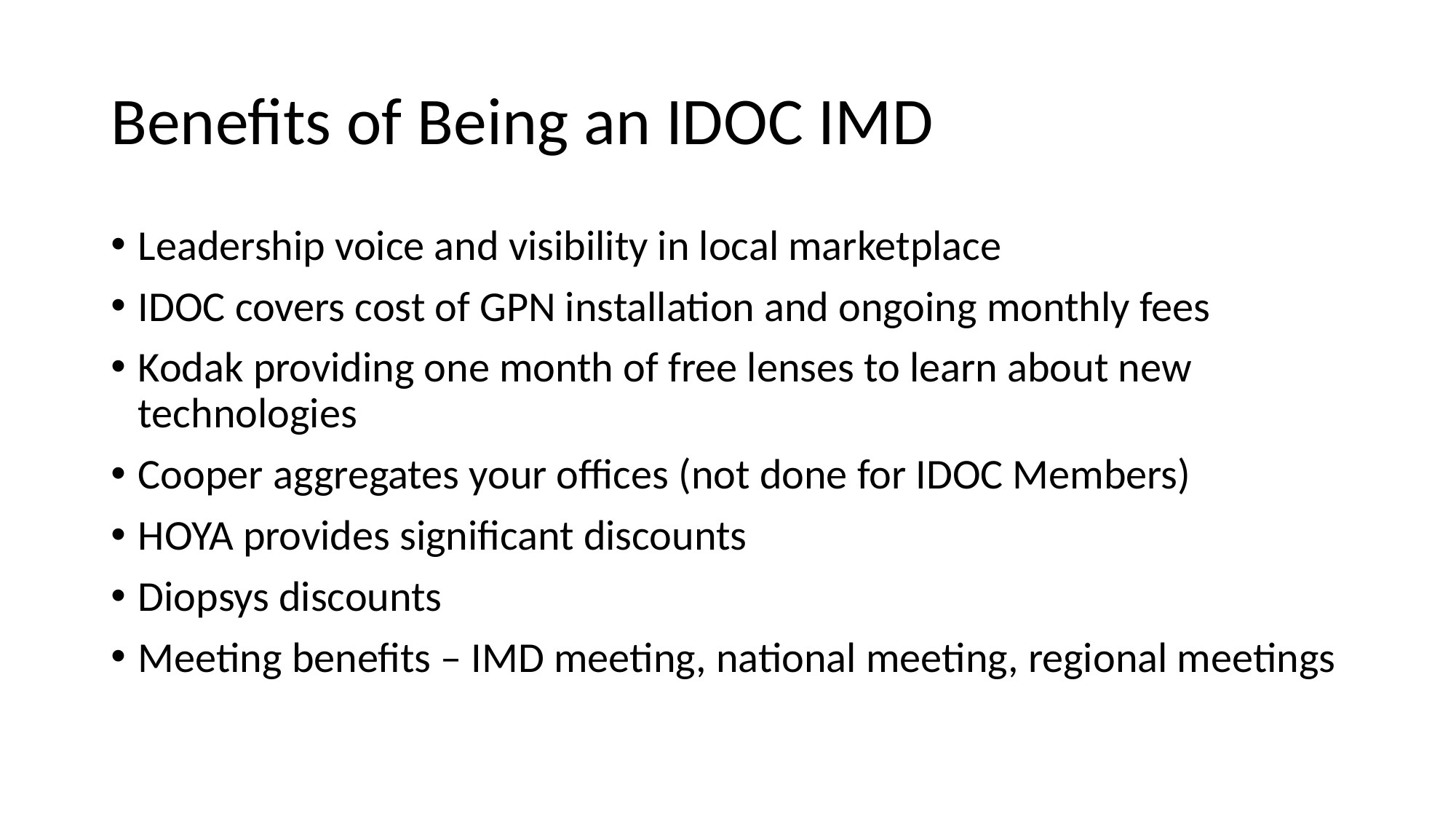

# Benefits of Being an IDOC IMD
Leadership voice and visibility in local marketplace
IDOC covers cost of GPN installation and ongoing monthly fees
Kodak providing one month of free lenses to learn about new technologies
Cooper aggregates your offices (not done for IDOC Members)
HOYA provides significant discounts
Diopsys discounts
Meeting benefits – IMD meeting, national meeting, regional meetings